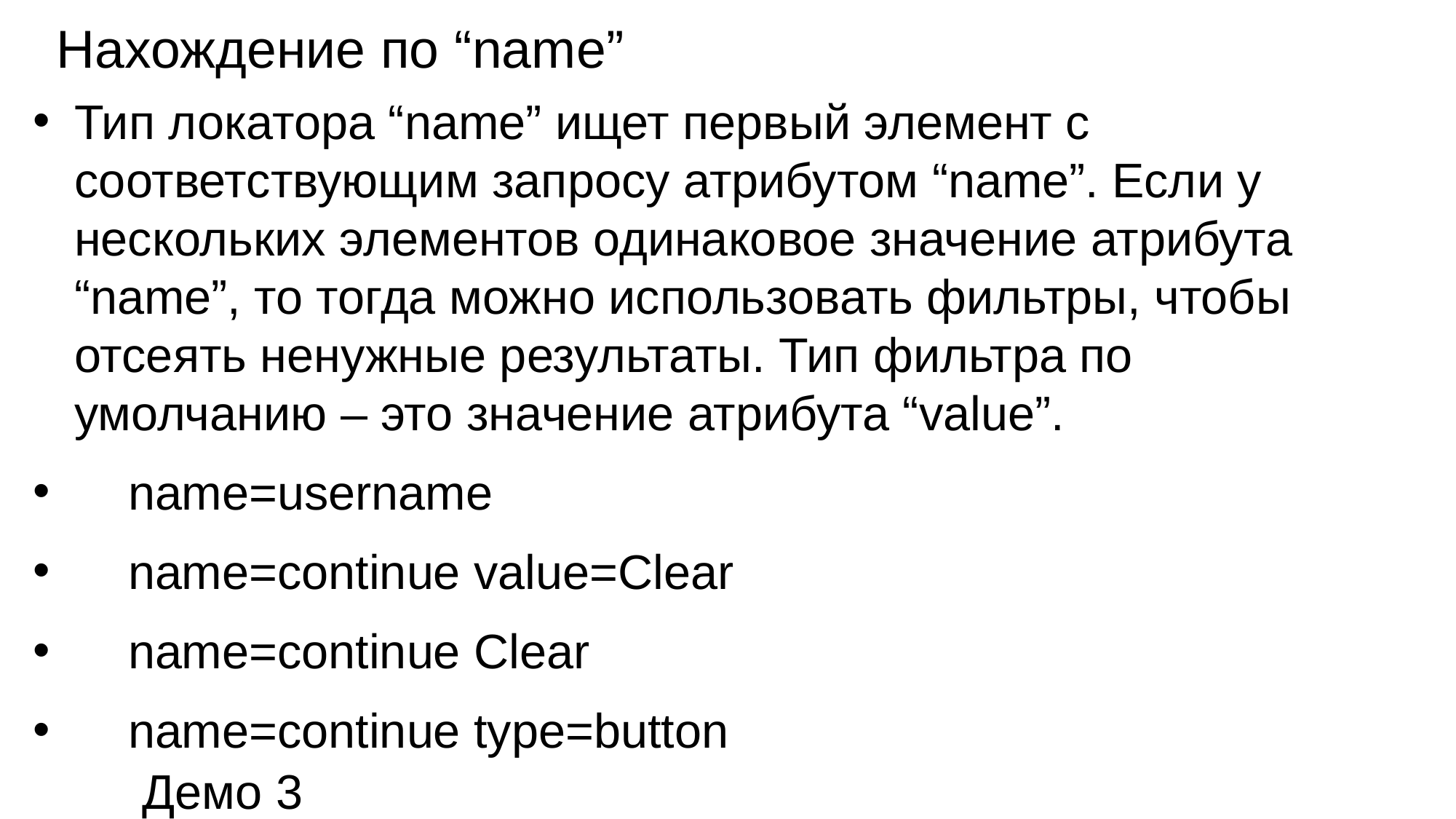

# Нахождение по “name”
Тип локатора “name” ищет первый элемент с соответствующим запросу атрибутом “name”. Если у нескольких элементов одинаковое значение атрибута “name”, то тогда можно использовать фильтры, чтобы отсеять ненужные результаты. Тип фильтра по умолчанию – это значение атрибута “value”.
    name=username
    name=continue value=Clear
    name=continue Clear
    name=continue type=button
Демо 3